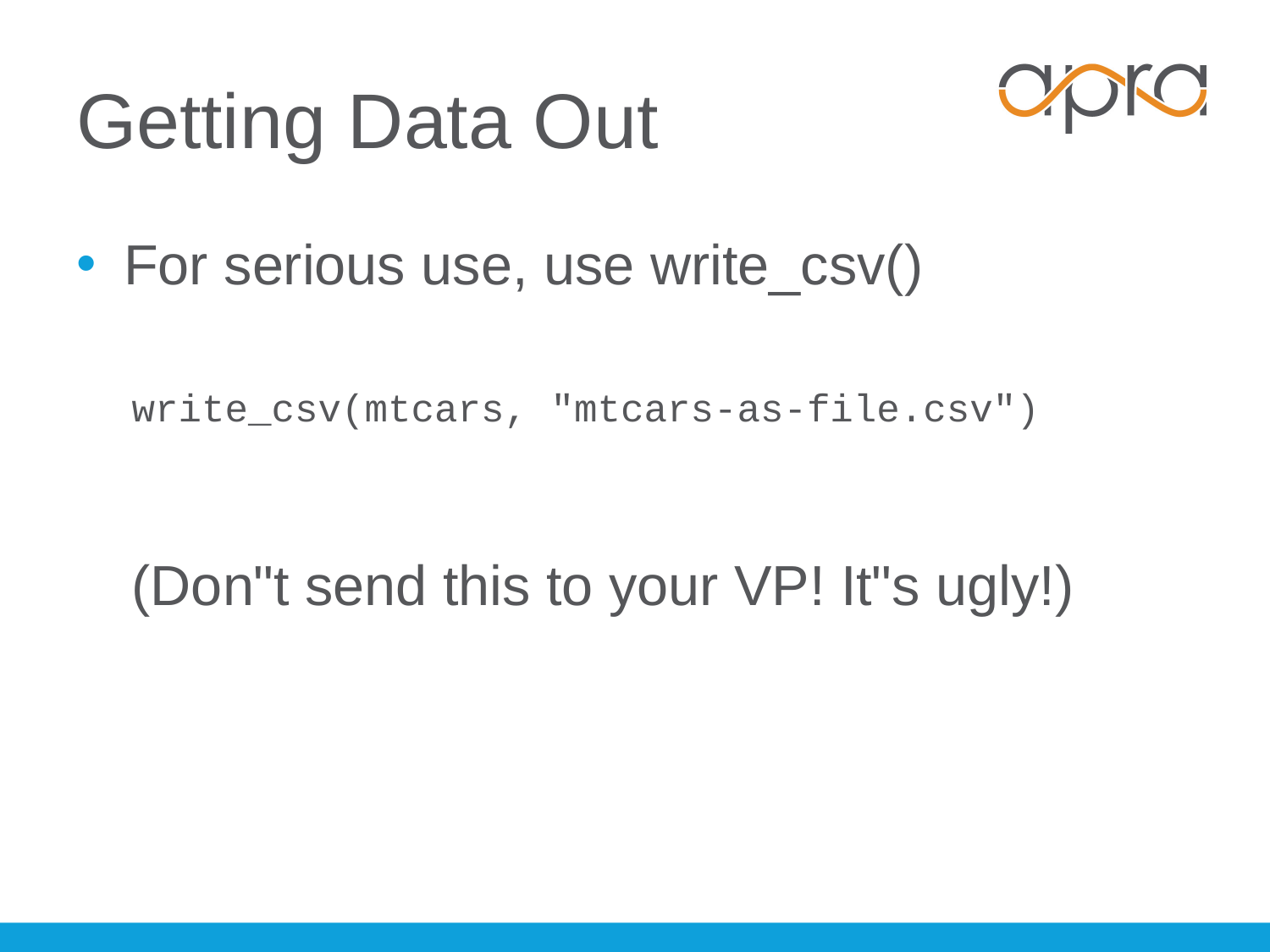

# Getting Data Out
For serious use, use write_csv()

write_csv(mtcars, "mtcars-as-file.csv")

(Don"t send this to your VP! It"s ugly!)